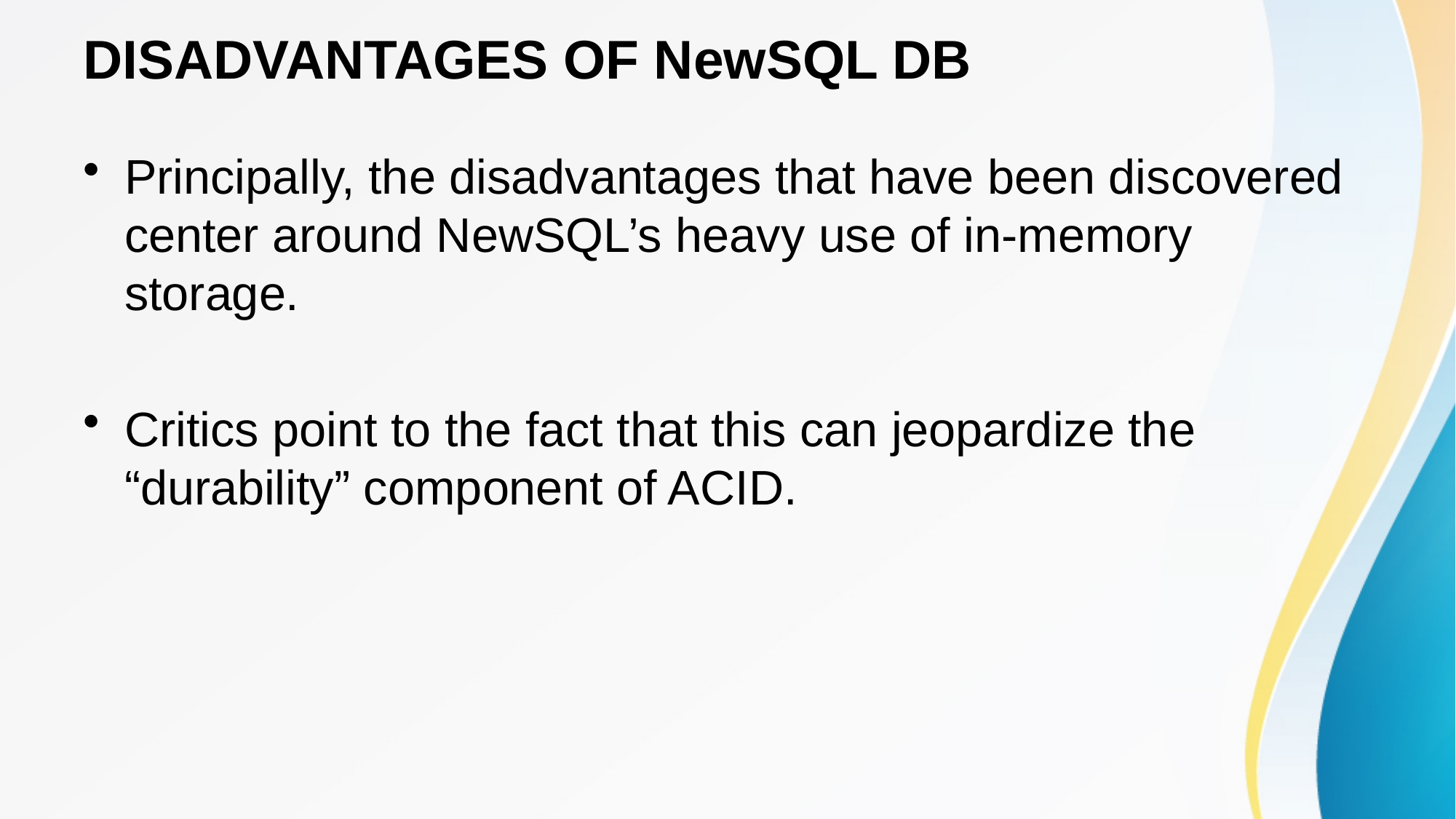

# DISADVANTAGES OF NewSQL DB
Principally, the disadvantages that have been discovered center around NewSQL’s heavy use of in-memory storage.

Critics point to the fact that this can jeopardize the “durability” component of ACID.